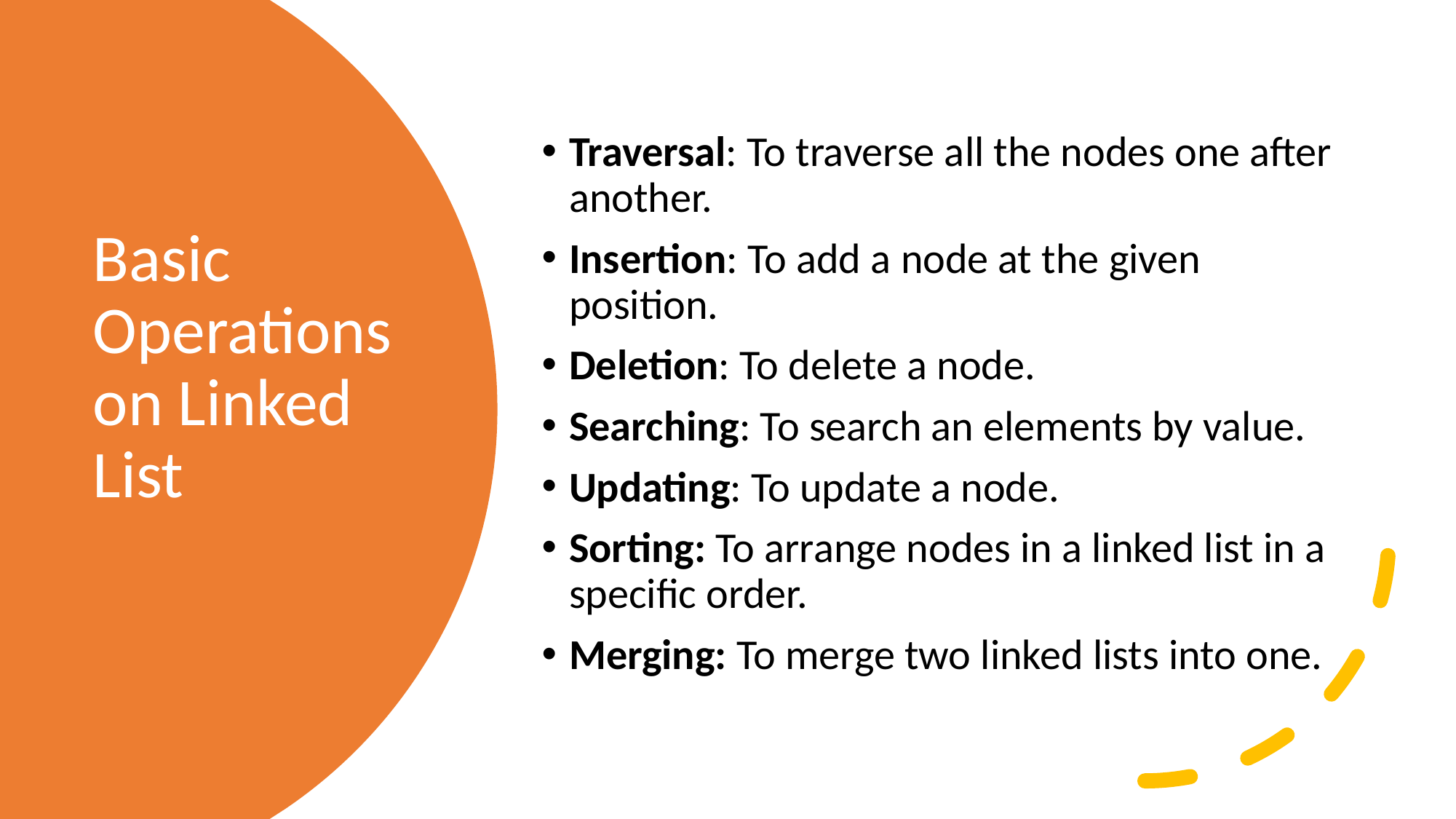

Traversal: To traverse all the nodes one after another.
Insertion: To add a node at the given position.
Deletion: To delete a node.
Searching: To search an elements by value.
Updating: To update a node.
Sorting: To arrange nodes in a linked list in a specific order.
Merging: To merge two linked lists into one.
# Basic Operations on Linked List